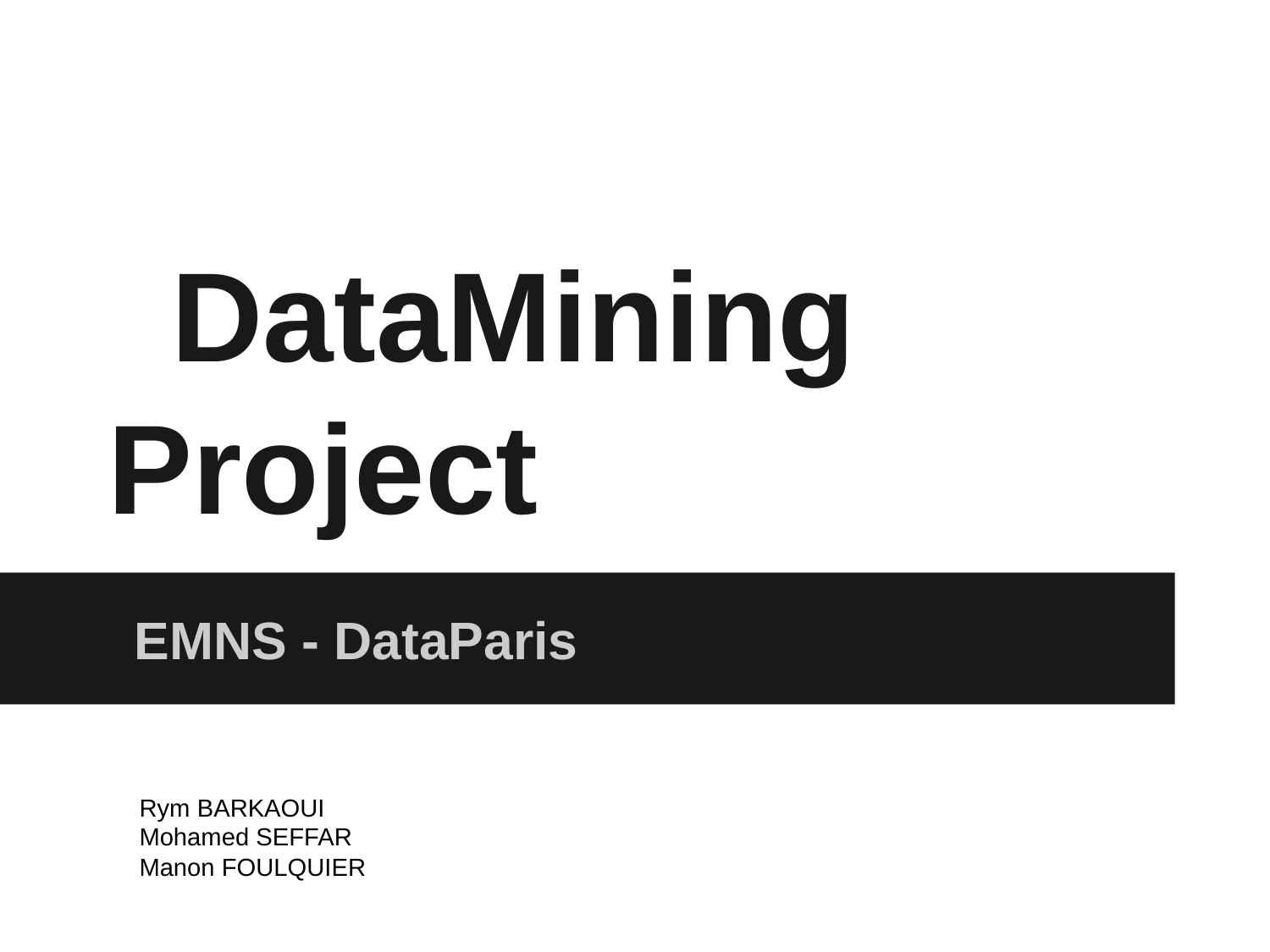

# DataMining Project
EMNS - DataParis
Rym BARKAOUI
Mohamed SEFFAR
Manon FOULQUIER